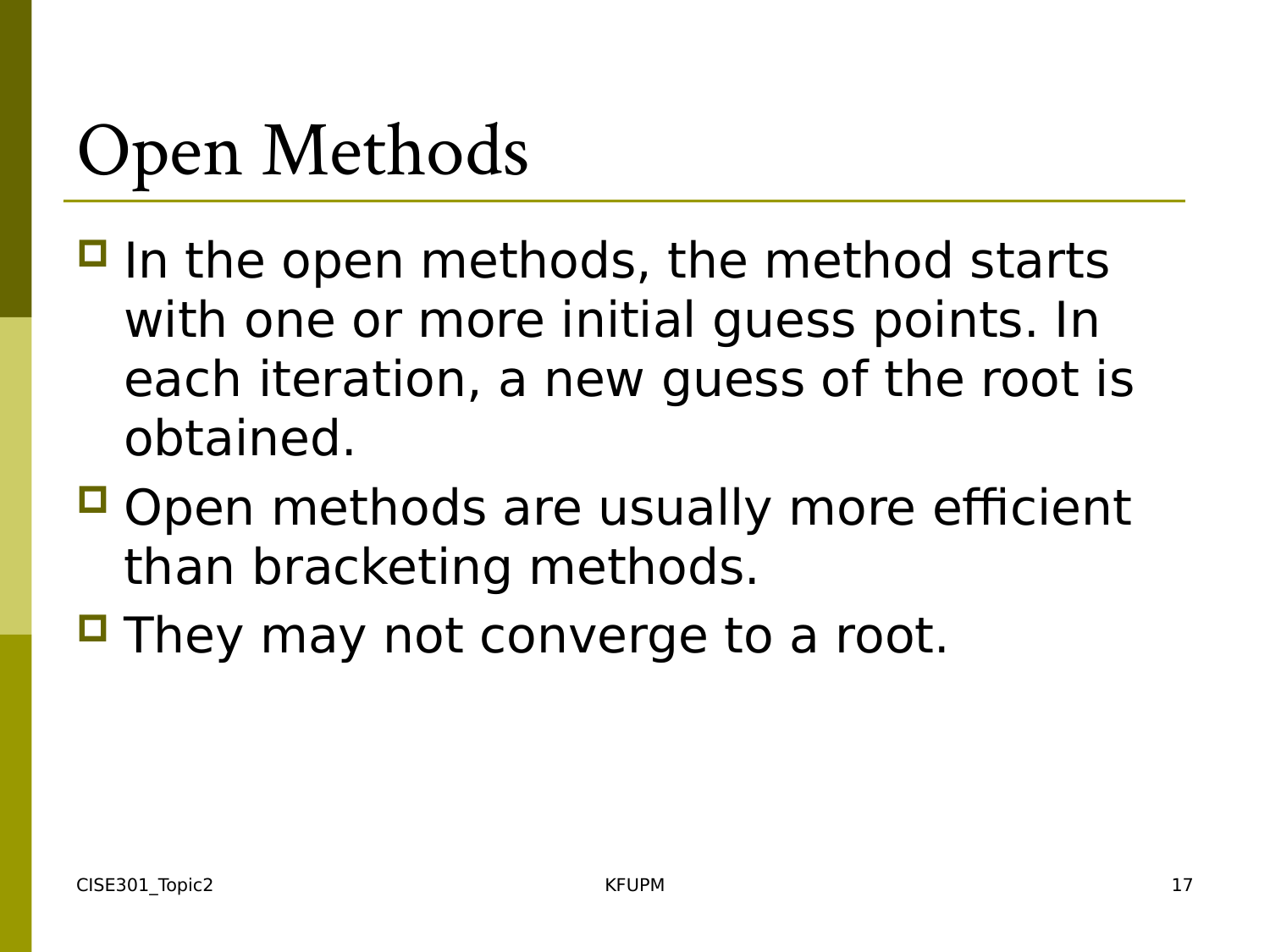

# Open Methods
In the open methods, the method starts with one or more initial guess points. In each iteration, a new guess of the root is obtained.
Open methods are usually more efficient than bracketing methods.
They may not converge to a root.
CISE301_Topic2
KFUPM
17